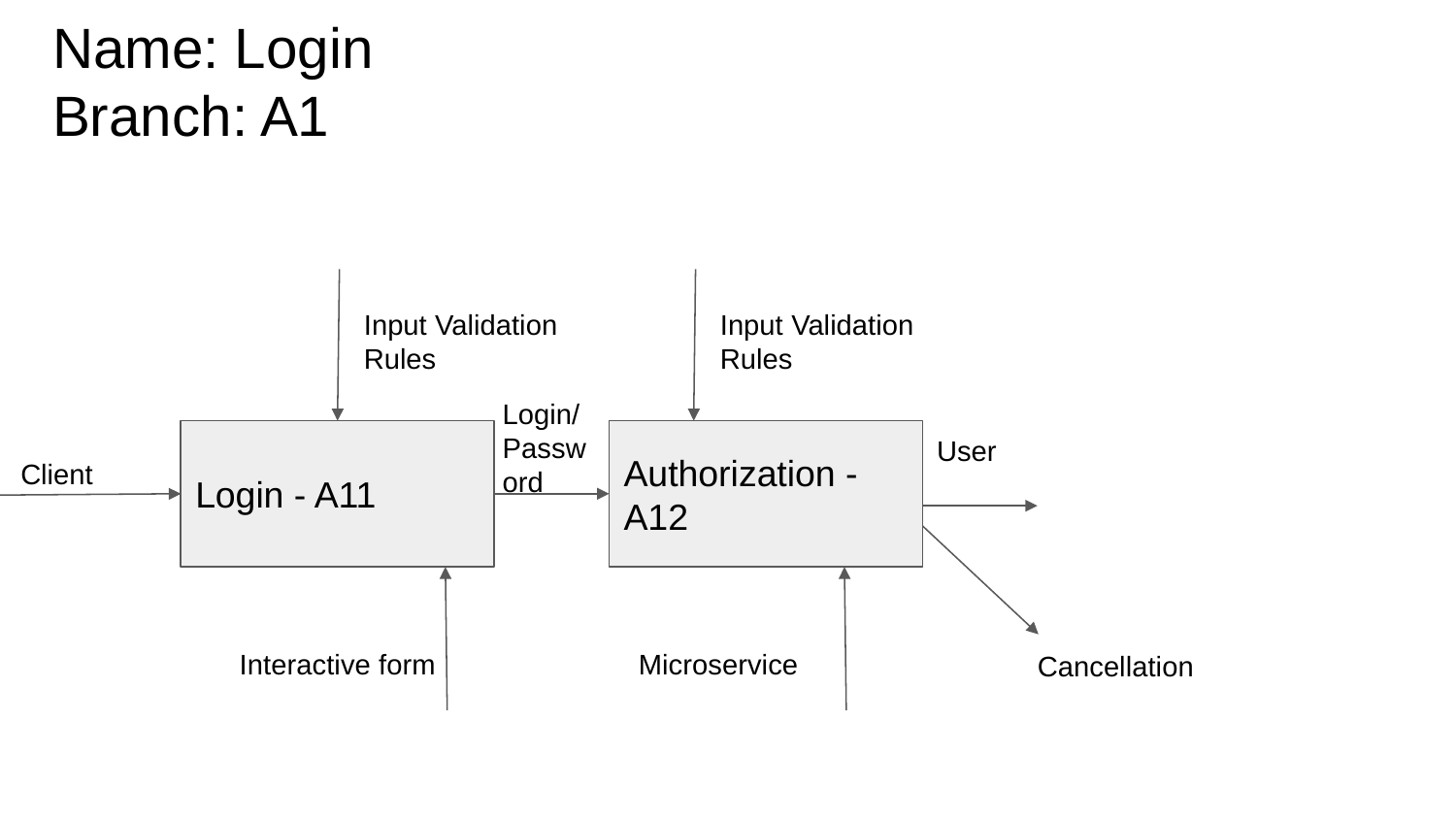

# Name: Login
Branch: A1

Input Validation Rules
Input Validation Rules
Login/ Password
Login - A11
Authorization - A12
User
Client

Interactive form
Microservice

Cancellation